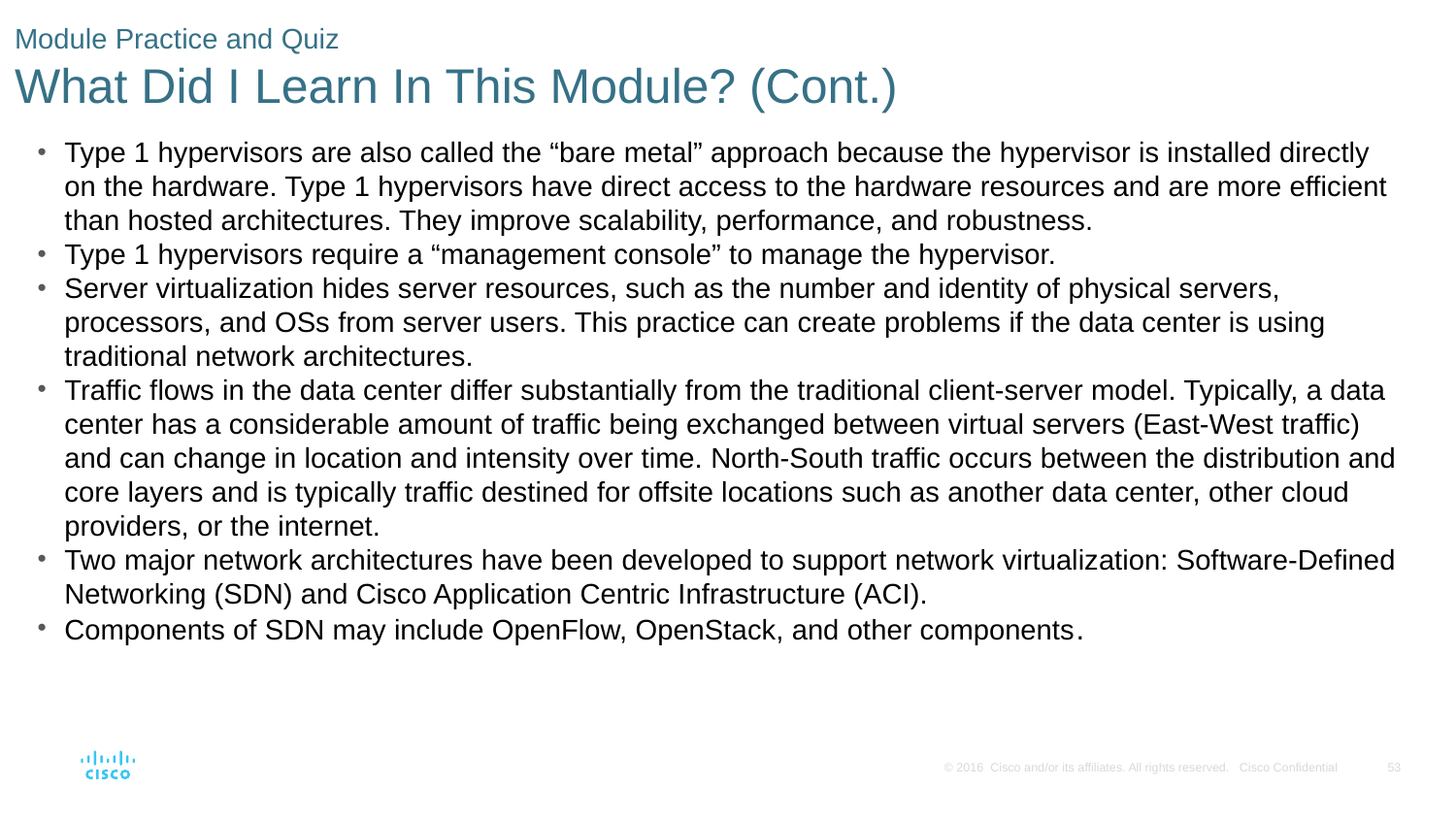

# Module Practice and Quiz What Did I Learn In This Module? (Cont.)
Type 1 hypervisors are also called the “bare metal” approach because the hypervisor is installed directly on the hardware. Type 1 hypervisors have direct access to the hardware resources and are more efficient than hosted architectures. They improve scalability, performance, and robustness.
Type 1 hypervisors require a “management console” to manage the hypervisor.
Server virtualization hides server resources, such as the number and identity of physical servers, processors, and OSs from server users. This practice can create problems if the data center is using traditional network architectures.
Traffic flows in the data center differ substantially from the traditional client-server model. Typically, a data center has a considerable amount of traffic being exchanged between virtual servers (East-West traffic) and can change in location and intensity over time. North-South traffic occurs between the distribution and core layers and is typically traffic destined for offsite locations such as another data center, other cloud providers, or the internet.
Two major network architectures have been developed to support network virtualization: Software-Defined Networking (SDN) and Cisco Application Centric Infrastructure (ACI).
Components of SDN may include OpenFlow, OpenStack, and other components.